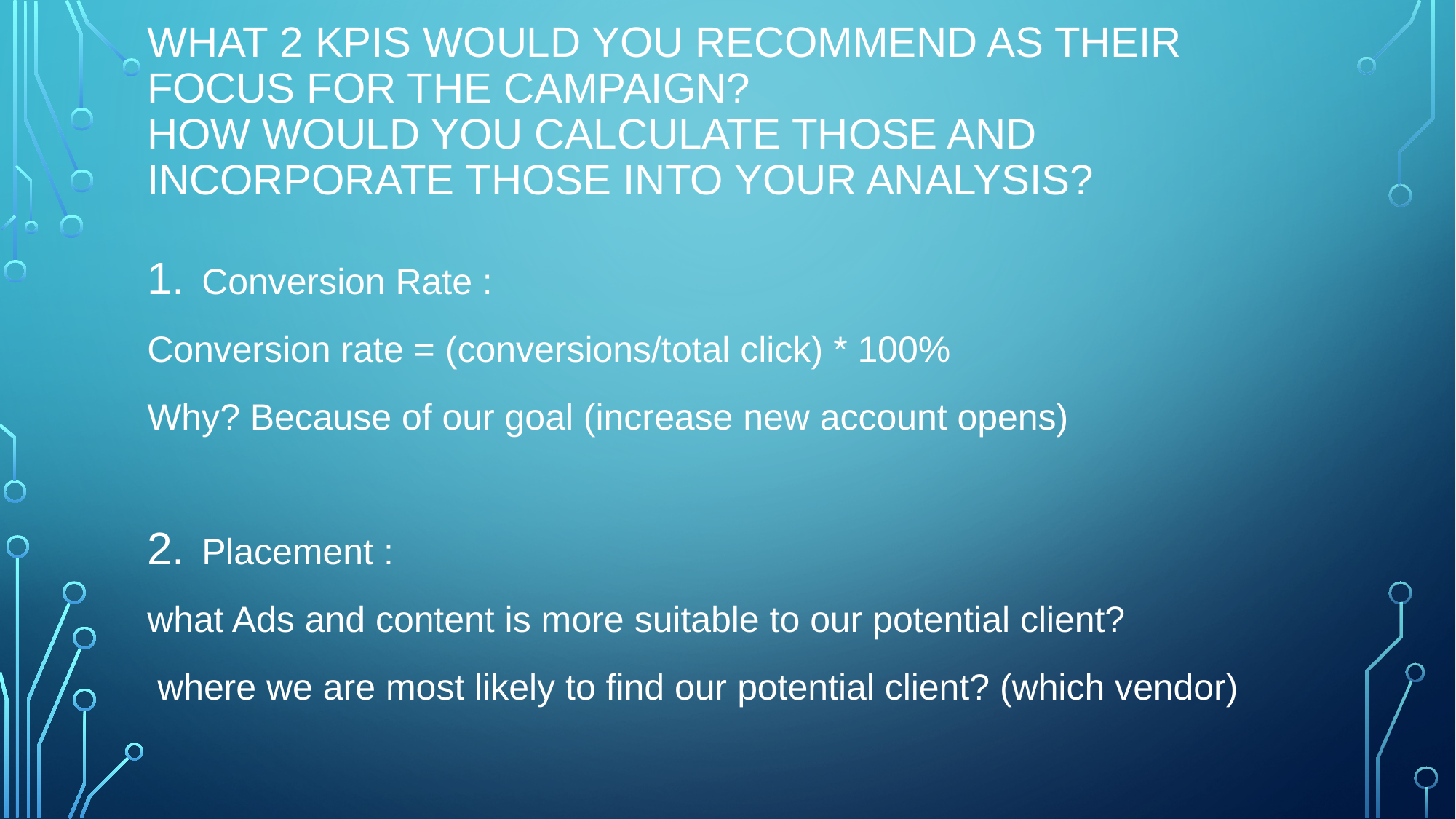

# what 2 KPIs would you recommend as their focus for the campaign? How would you calculate those and incorporate those into your analysis?
Conversion Rate :
Conversion rate = (conversions/total click) * 100%
Why? Because of our goal (increase new account opens)

Placement :
what Ads and content is more suitable to our potential client?
 where we are most likely to find our potential client? (which vendor)